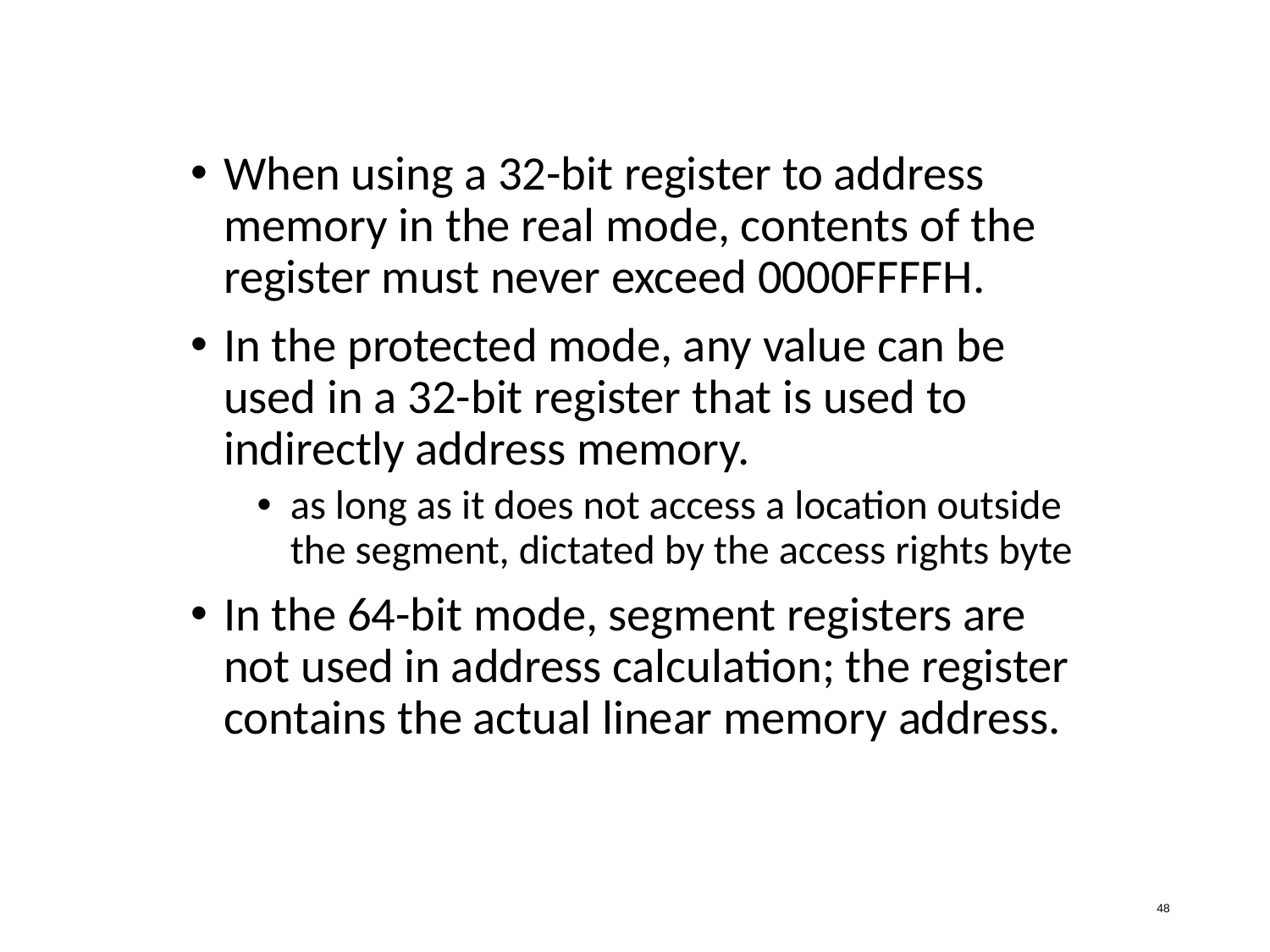

When using a 32-bit register to address memory in the real mode, contents of the register must never exceed 0000FFFFH.
In the protected mode, any value can be used in a 32-bit register that is used to indirectly address memory.
as long as it does not access a location outside
the segment, dictated by the access rights byte
In the 64-bit mode, segment registers are
not used in address calculation; the register contains the actual linear memory address.
48